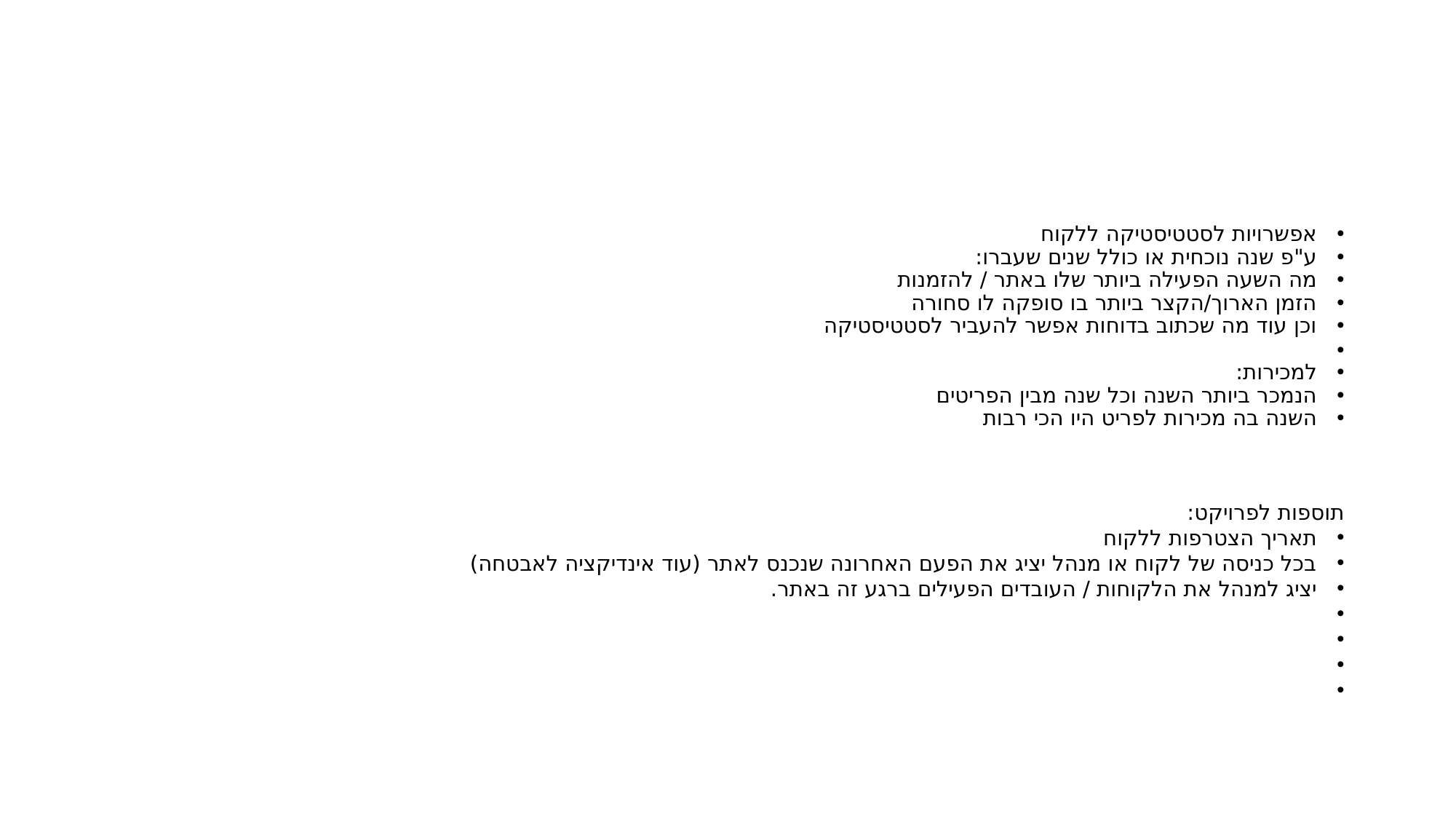

אפשרויות לסטטיסטיקה ללקוח
ע"פ שנה נוכחית או כולל שנים שעברו:
מה השעה הפעילה ביותר שלו באתר / להזמנות
הזמן הארוך/הקצר ביותר בו סופקה לו סחורה
וכן עוד מה שכתוב בדוחות אפשר להעביר לסטטיסטיקה

למכירות:
הנמכר ביותר השנה וכל שנה מבין הפריטים
השנה בה מכירות לפריט היו הכי רבות

תוספות לפרויקט:
תאריך הצטרפות ללקוח
בכל כניסה של לקוח או מנהל יציג את הפעם האחרונה שנכנס לאתר (עוד אינדיקציה לאבטחה)
יציג למנהל את הלקוחות / העובדים הפעילים ברגע זה באתר.